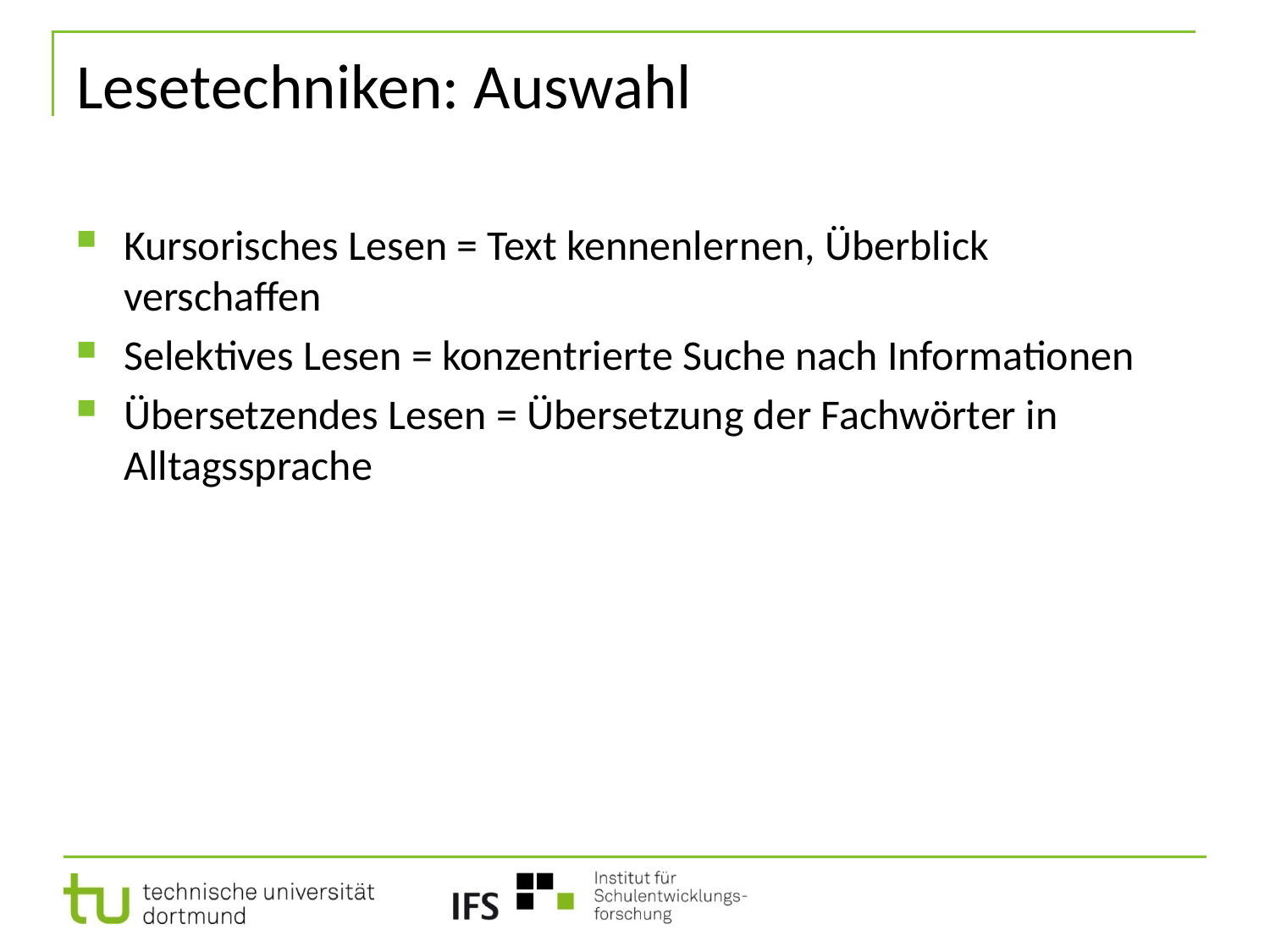

# Lesetechniken: Auswahl
Kursorisches Lesen = Text kennenlernen, Überblick verschaffen
Selektives Lesen = konzentrierte Suche nach Informationen
Übersetzendes Lesen = Übersetzung der Fachwörter in Alltagssprache